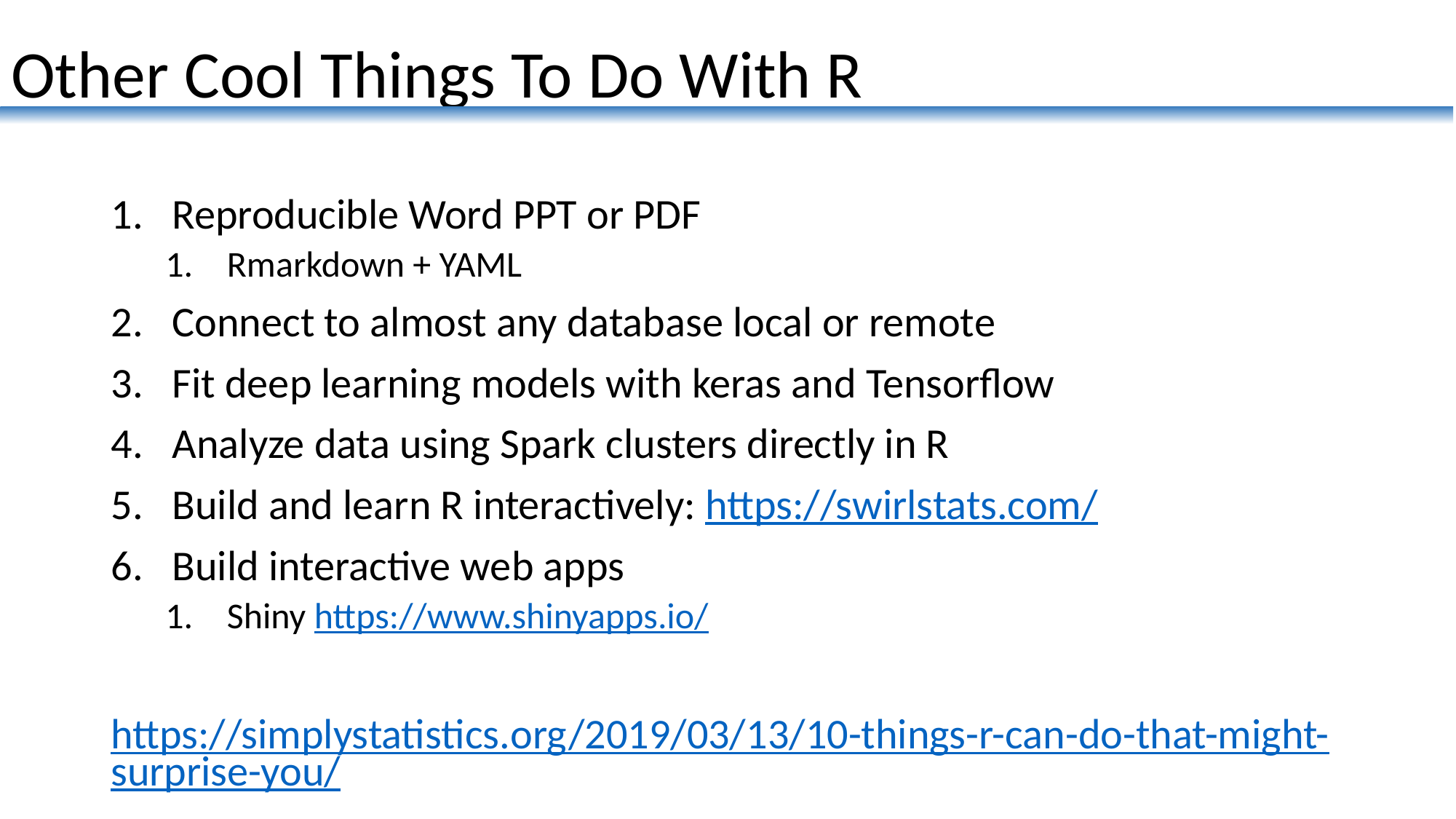

# Other Cool Things To Do With R

Reproducible Word PPT or PDF
Rmarkdown + YAML
Connect to almost any database local or remote
Fit deep learning models with keras and Tensorflow
Analyze data using Spark clusters directly in R
Build and learn R interactively: https://swirlstats.com/
Build interactive web apps
Shiny https://www.shinyapps.io/

https://simplystatistics.org/2019/03/13/10-things-r-can-do-that-might-surprise-you/